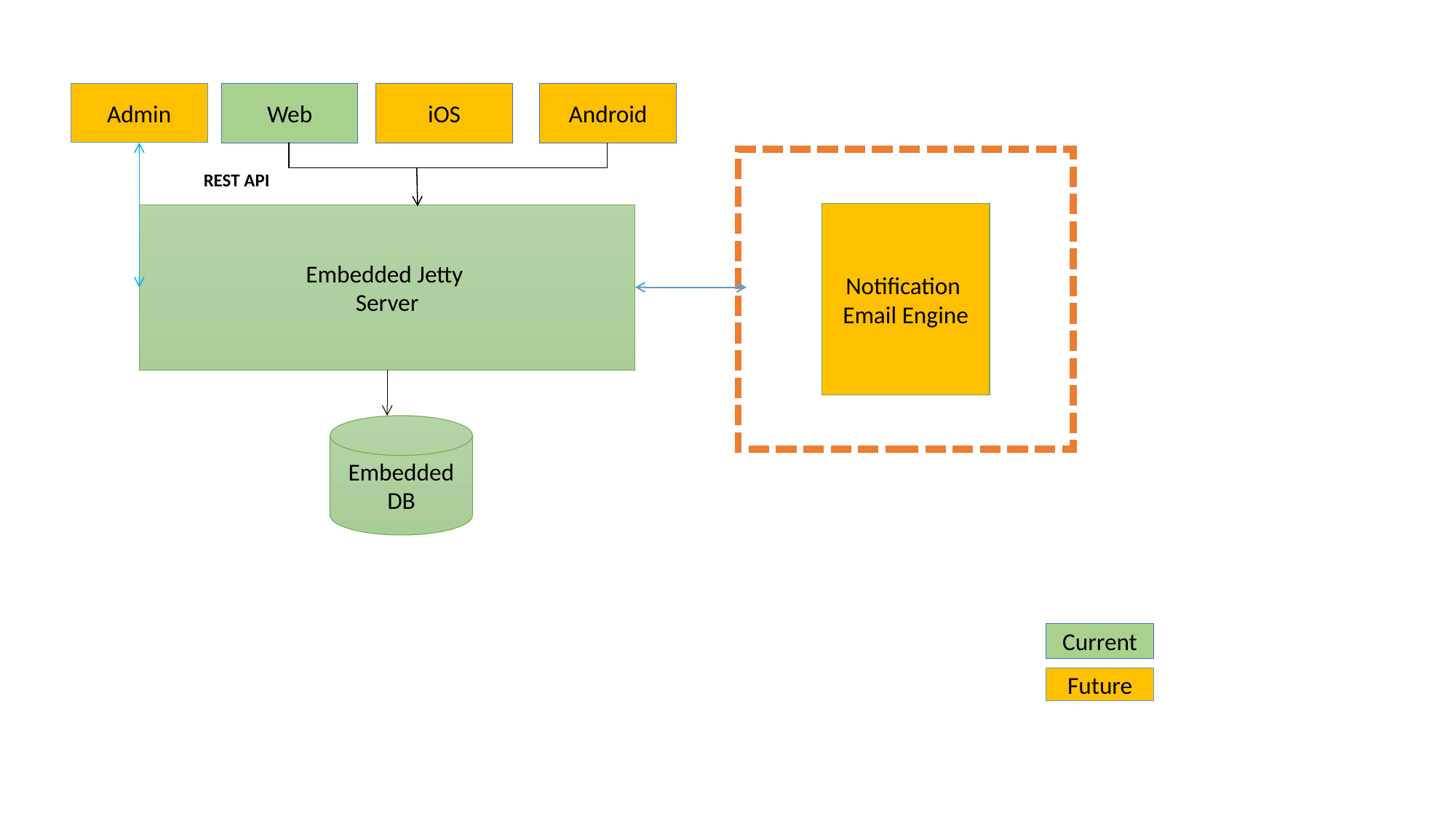

Admin
Web
iOS
Android

REST API
Notification
Email Engine
Embedded Jetty
Server
Embedded DB
Current
Future